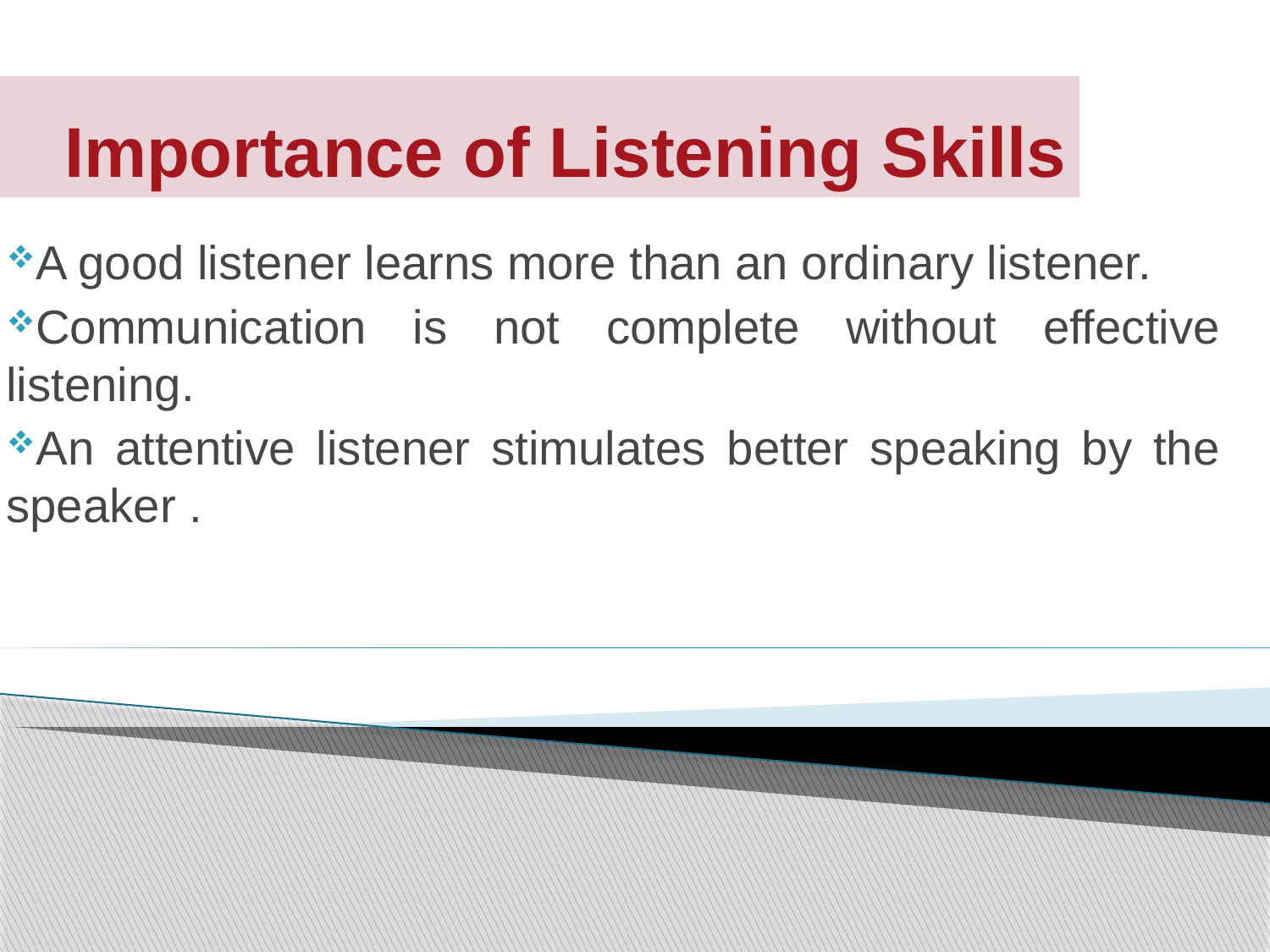

# Importance of Listening Skills
A good listener learns more than an ordinary listener.
Communication is not complete without effective listening.
An attentive listener stimulates better speaking by the speaker .